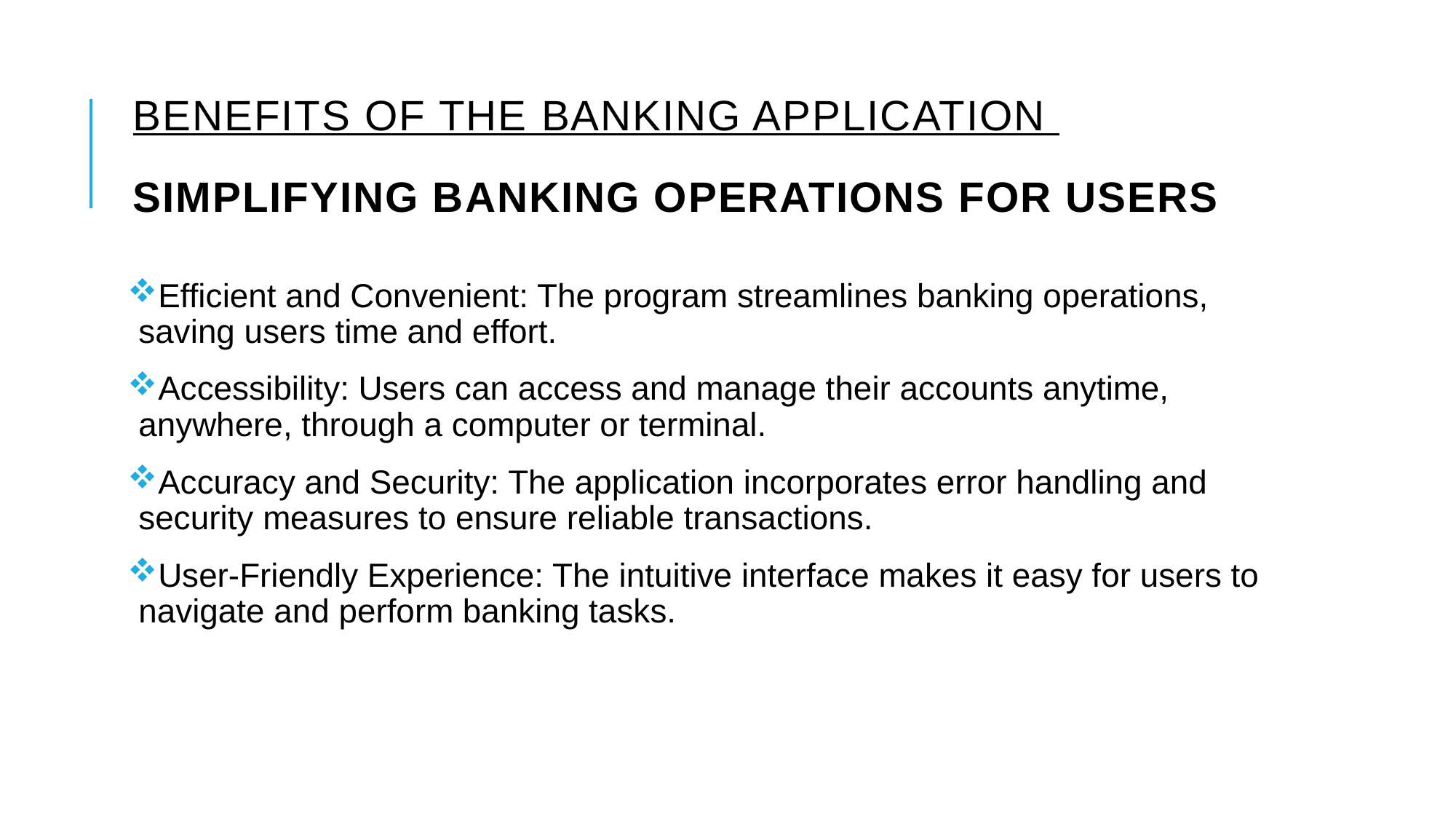

# Benefits of the Banking Application Simplifying Banking Operations for Users
Efficient and Convenient: The program streamlines banking operations, saving users time and effort.
Accessibility: Users can access and manage their accounts anytime, anywhere, through a computer or terminal.
Accuracy and Security: The application incorporates error handling and security measures to ensure reliable transactions.
User-Friendly Experience: The intuitive interface makes it easy for users to navigate and perform banking tasks.